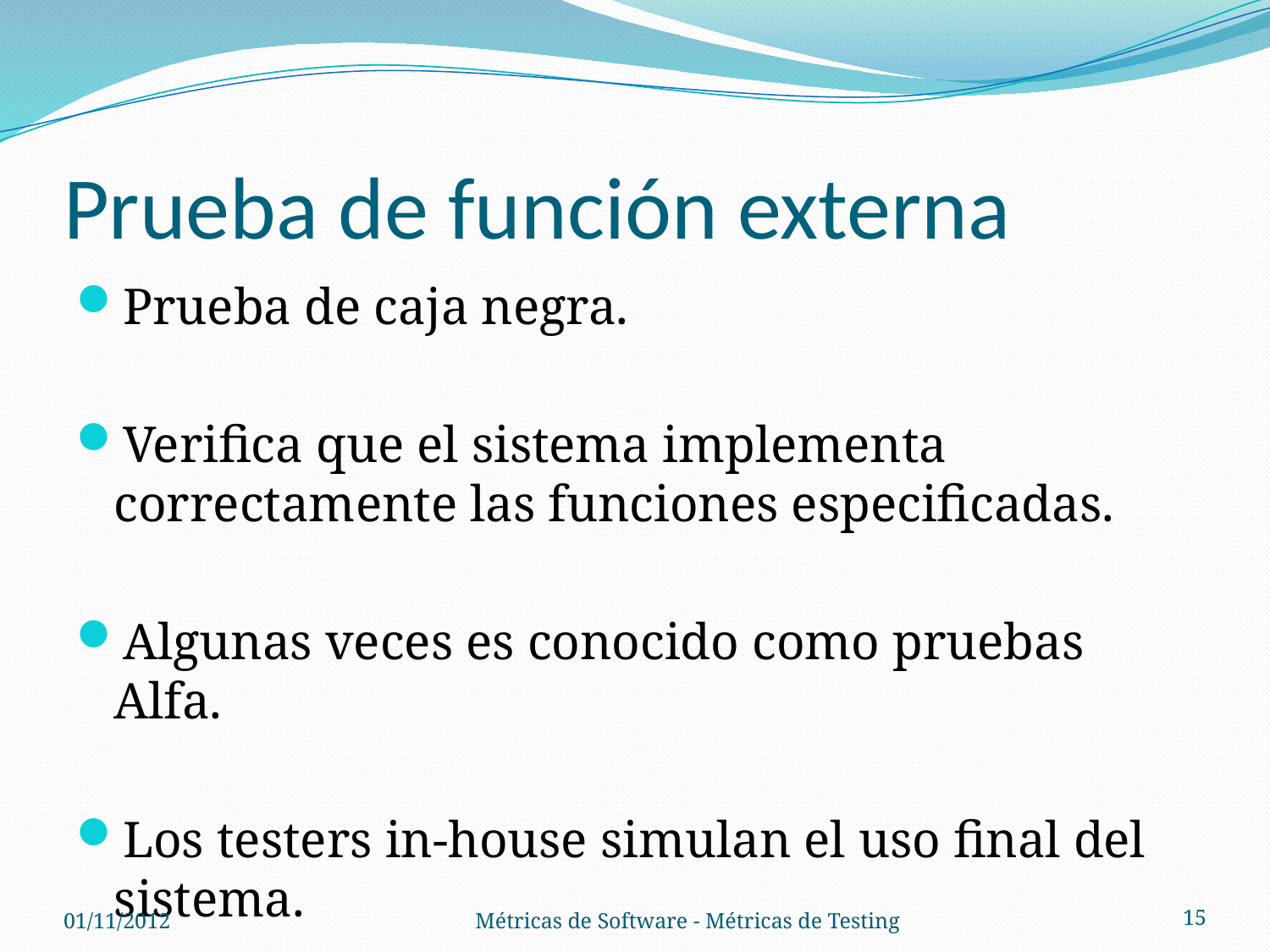

# Prueba de función externa
Prueba de caja negra.

Verifica que el sistema implementa correctamente las funciones especificadas.

Algunas veces es conocido como pruebas Alfa.

Los testers in-house simulan el uso final del sistema.
01/11/2012
15
Métricas de Software - Métricas de Testing